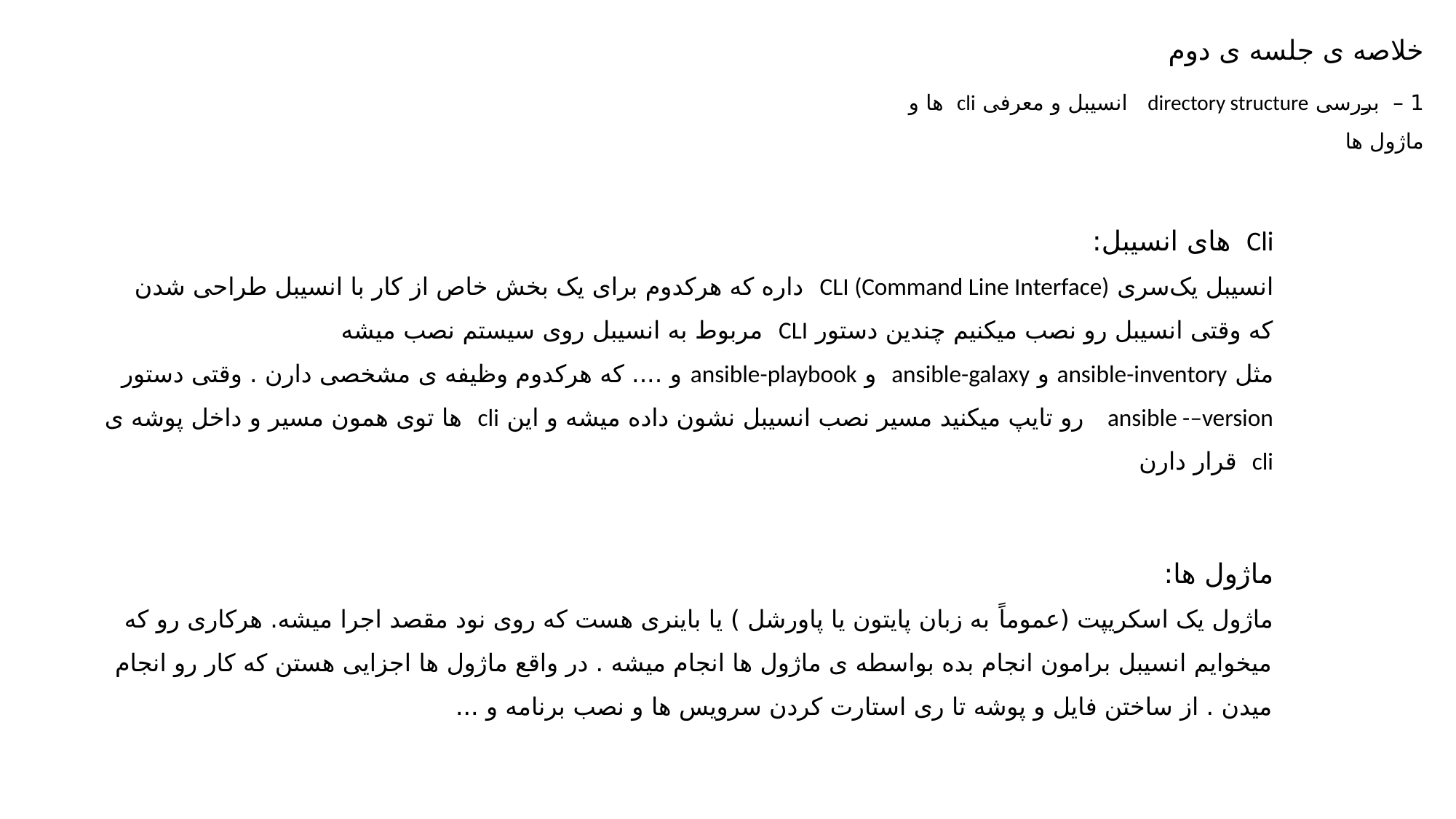

خلاصه ی جلسه ی دوم
1 –  بررسی directory structure   انسیبل و معرفی cli  ها و ماژول ها
Cli  های انسیبل:
انسیبل یک‌سری CLI (Command Line Interface)  داره که هرکدوم برای یک بخش خاص از کار با انسیبل طراحی شدن
که وقتی انسیبل رو نصب میکنیم چندین دستور CLI  مربوط به انسیبل روی سیستم نصب میشه
مثل ansible-inventory و ansible-galaxy  و ansible-playbook و .... که هرکدوم وظیفه ی مشخصی دارن . وقتی دستور ansible -–version   رو تایپ میکنید مسیر نصب انسیبل نشون داده میشه و این cli  ها توی همون مسیر و داخل پوشه ی cli  قرار دارن

ماژول ها:
ماژول یک اسکریپت (عموماً به زبان پایتون یا پاورشل ) یا باینری هست که روی نود مقصد اجرا میشه. هرکاری رو که میخوایم انسیبل برامون انجام بده بواسطه ی ماژول ها انجام میشه . در واقع ماژول ها اجزایی هستن که کار رو انجام میدن . از ساختن فایل و پوشه تا ری استارت کردن سرویس ها و نصب برنامه و ...